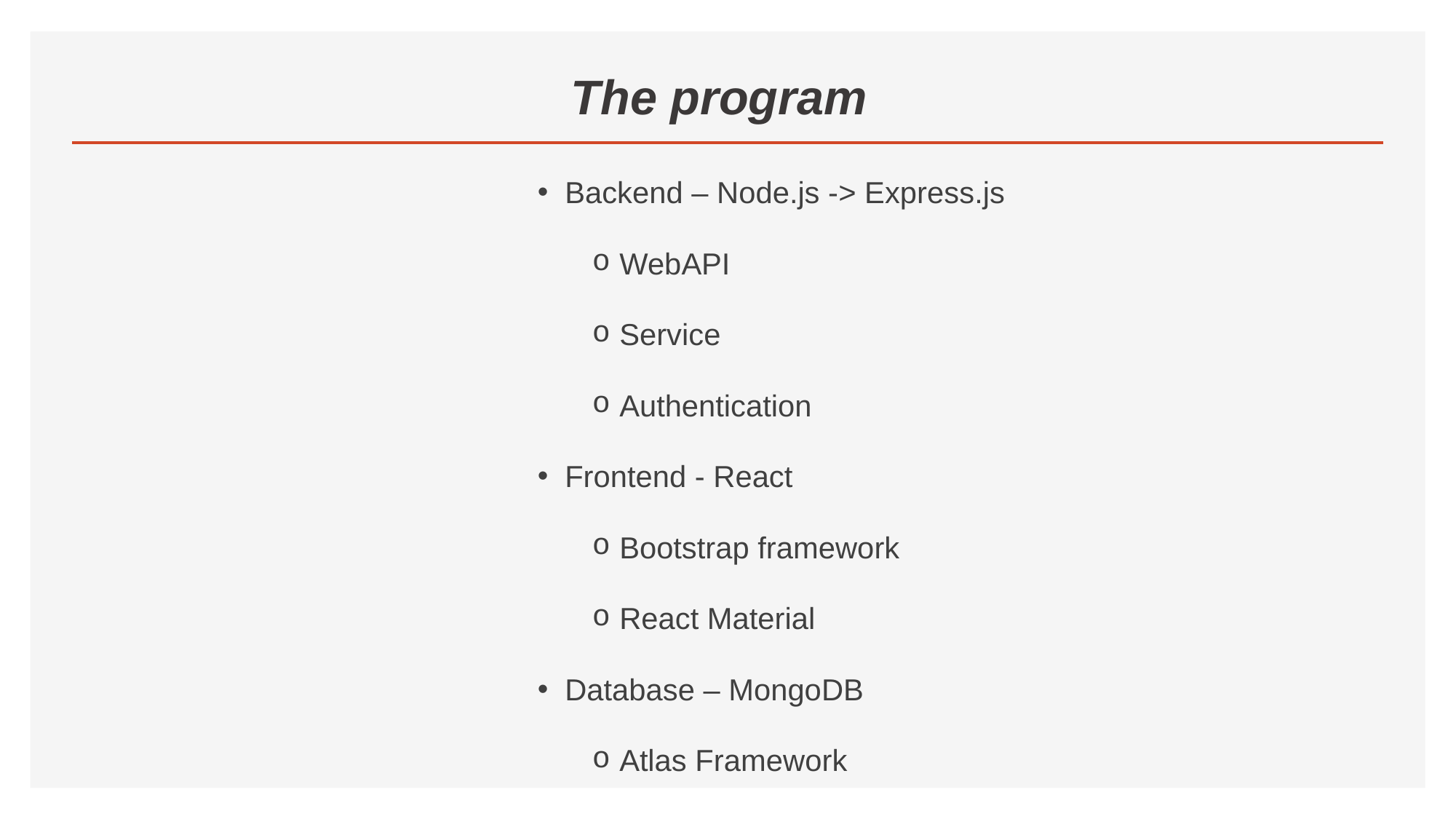

# The program
Backend – Node.js -> Express.js
WebAPI
Service
Authentication
Frontend - React
Bootstrap framework
React Material
Database – MongoDB
Atlas Framework